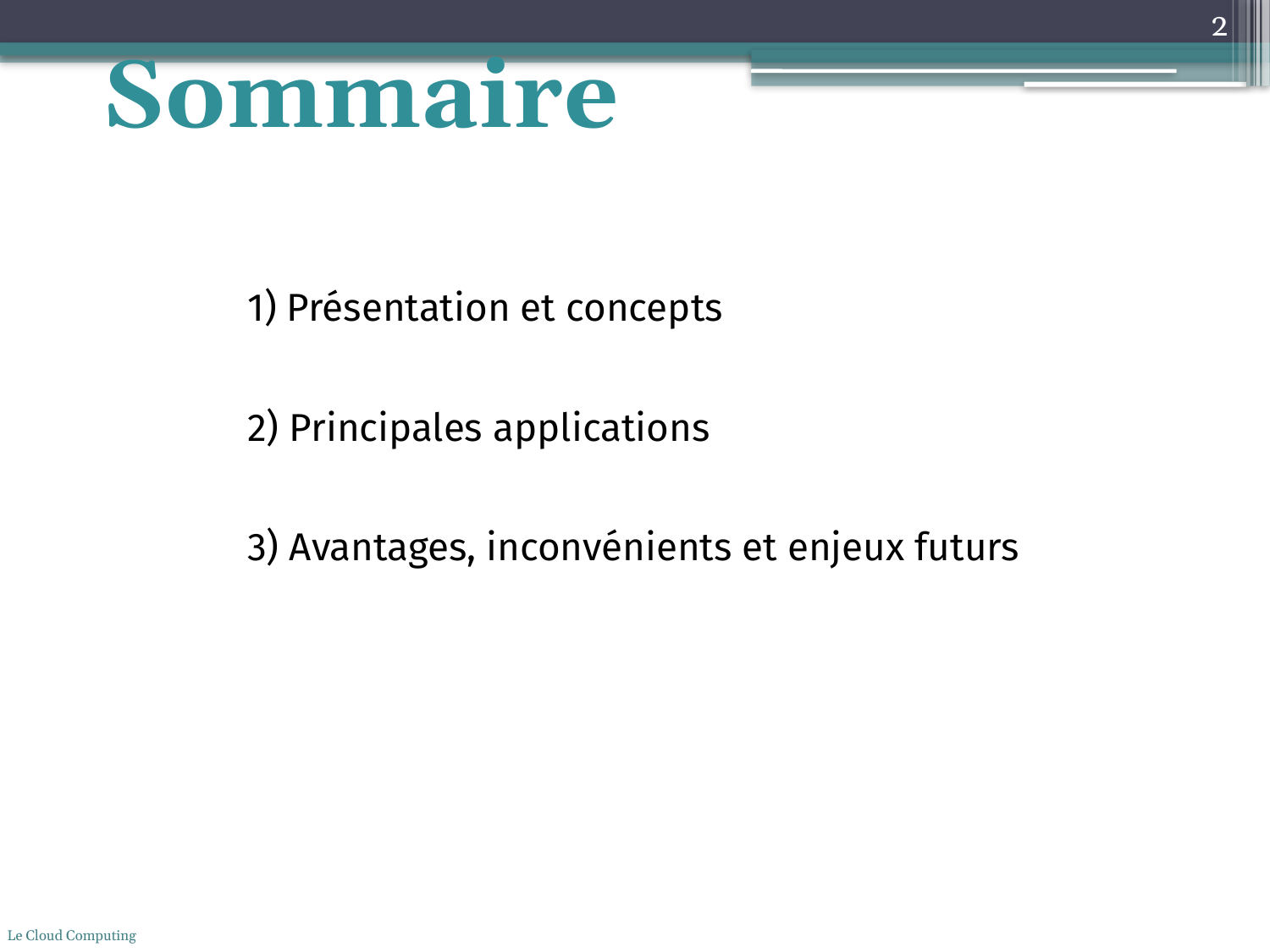

2
Sommaire
1) Présentation et concepts
2) Principales applications
3) Avantages, inconvénients et enjeux futurs
Le Cloud Computing